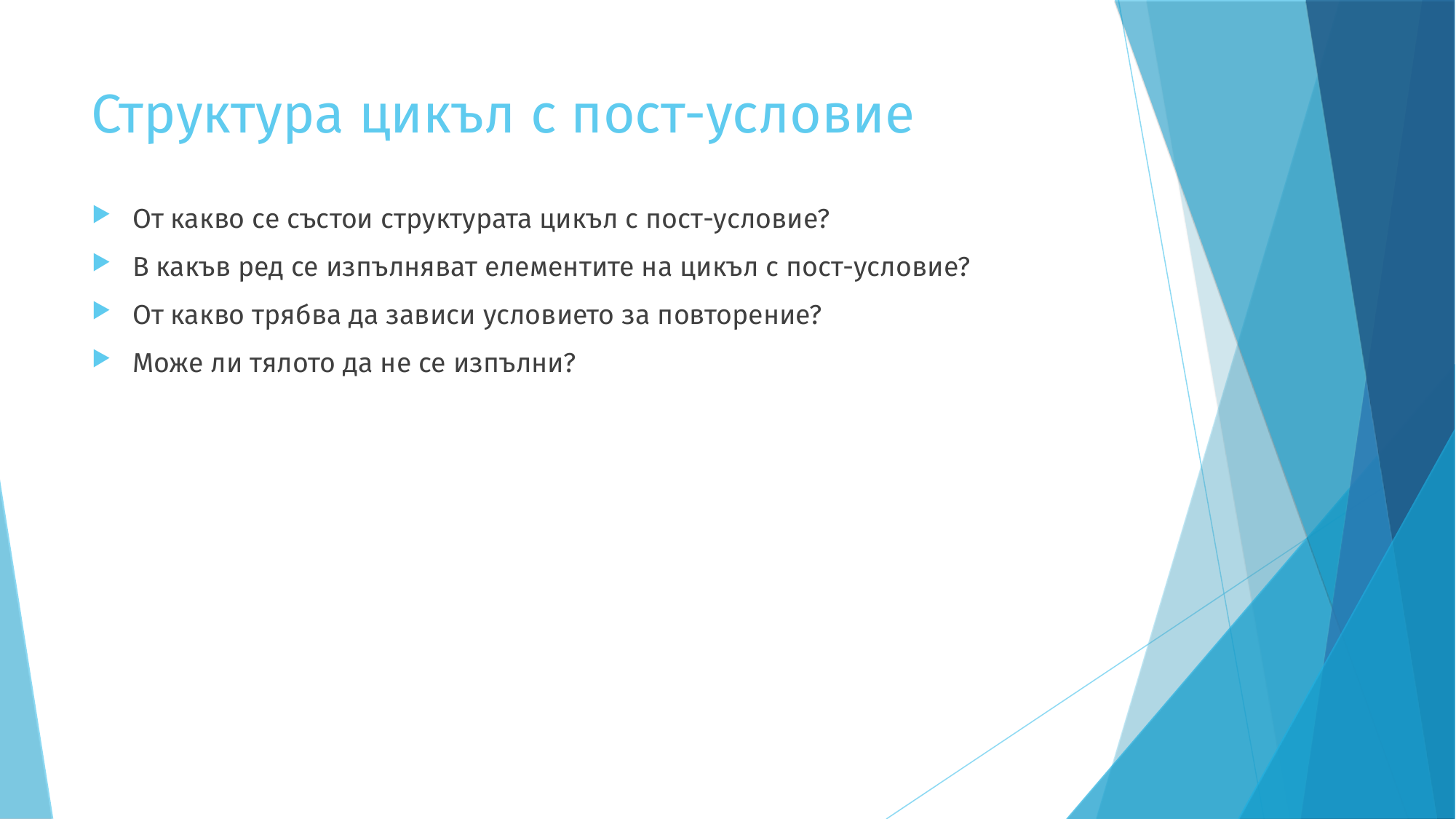

Структура цикъл с пост-условие
От какво се състои структурата цикъл с пост-условие?
В какъв ред се изпълняват елементите на цикъл с пост-условие?
От какво трябва да зависи условието за повторение?
Може ли тялото да не се изпълни?